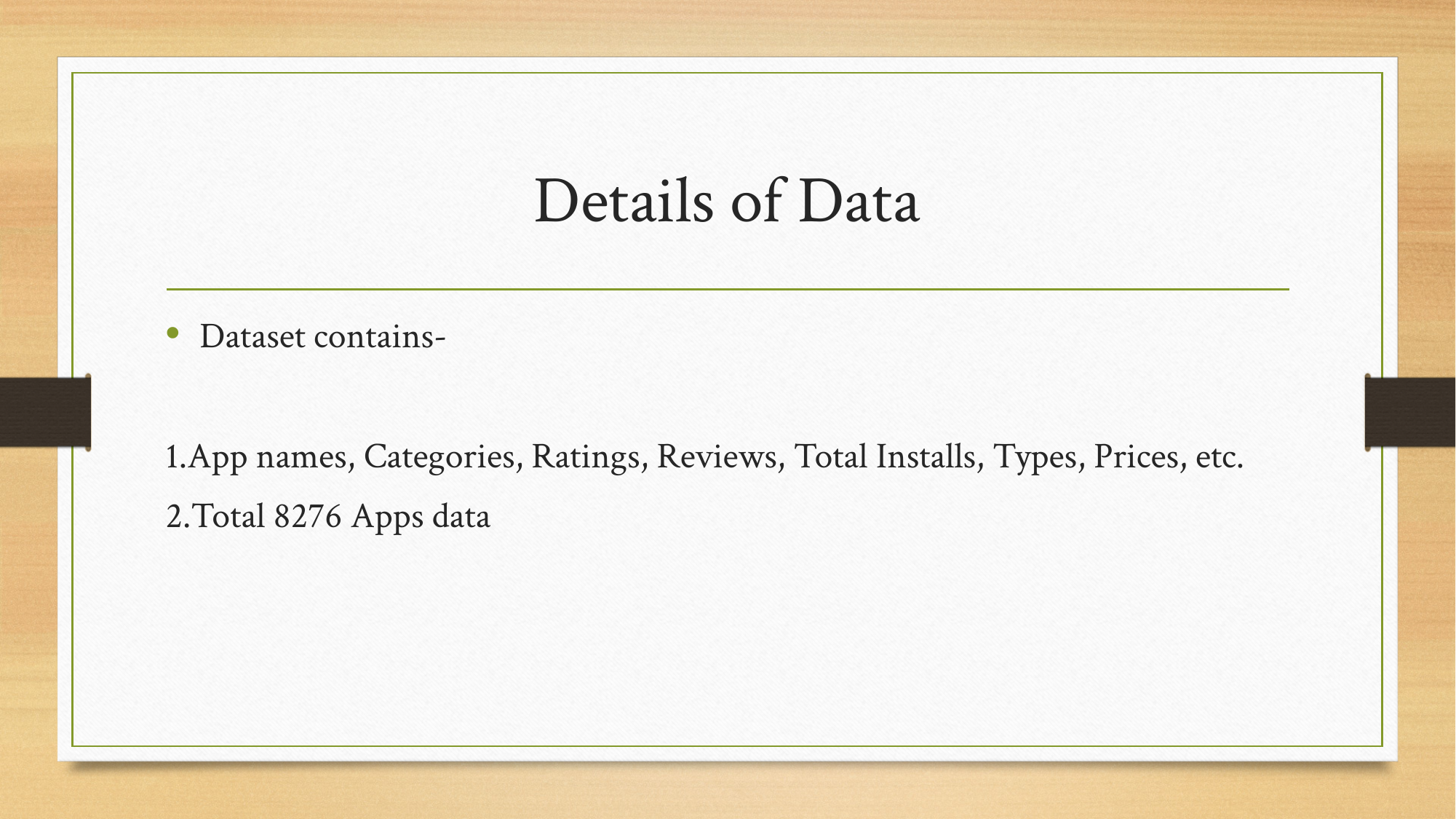

# Details of Data
Dataset contains-

1.App names, Categories, Ratings, Reviews, Total Installs, Types, Prices, etc.
2.Total 8276 Apps data